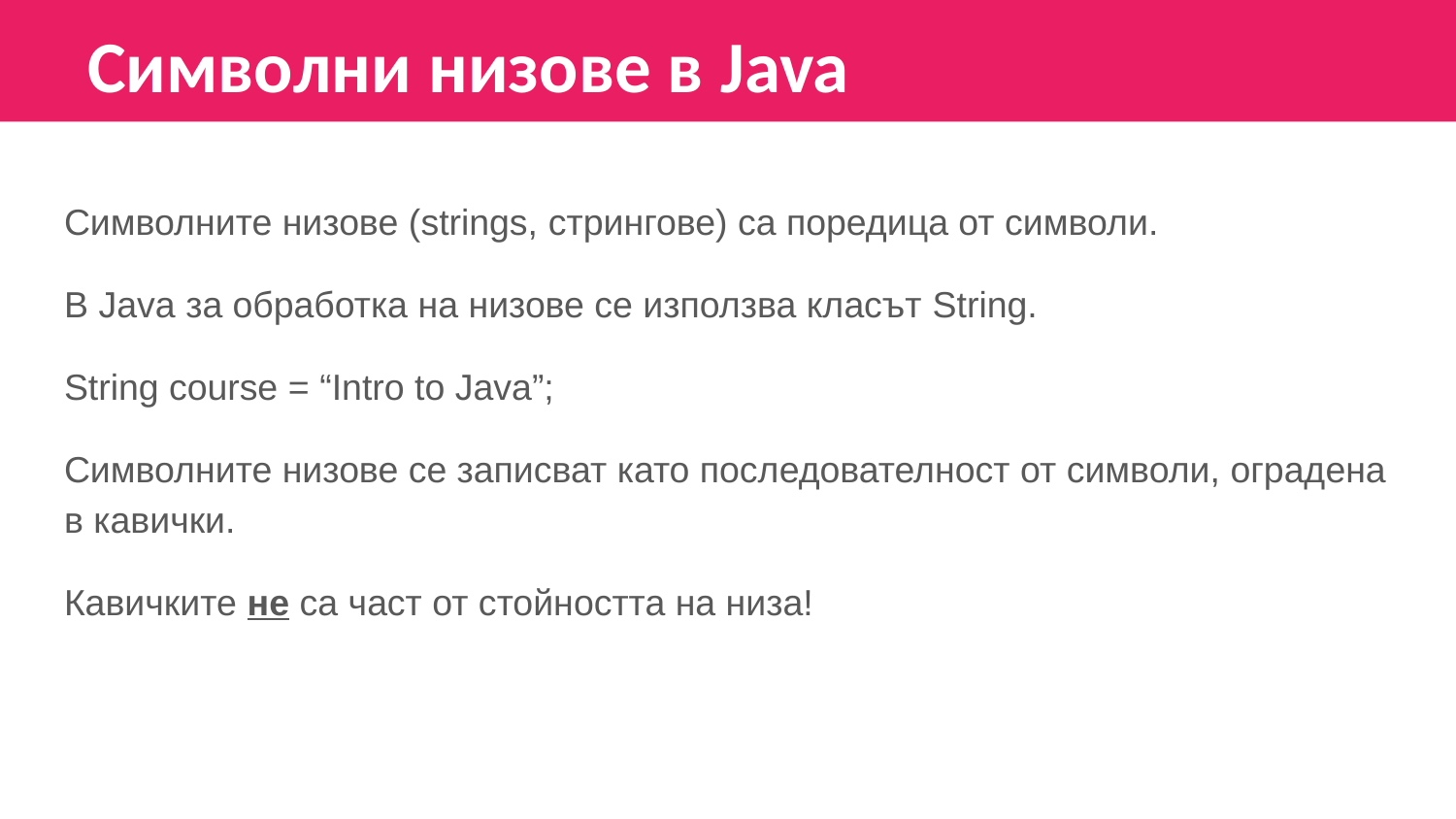

Символни низове в Java
Символните низове (strings, стрингове) са поредица от символи.
В Java за обработка на низове се използва класът String.
String course = “Intro to Java”;
Символните низове се записват като последователност от символи, оградена в кавички.
Кавичките не са част от стойността на низа!